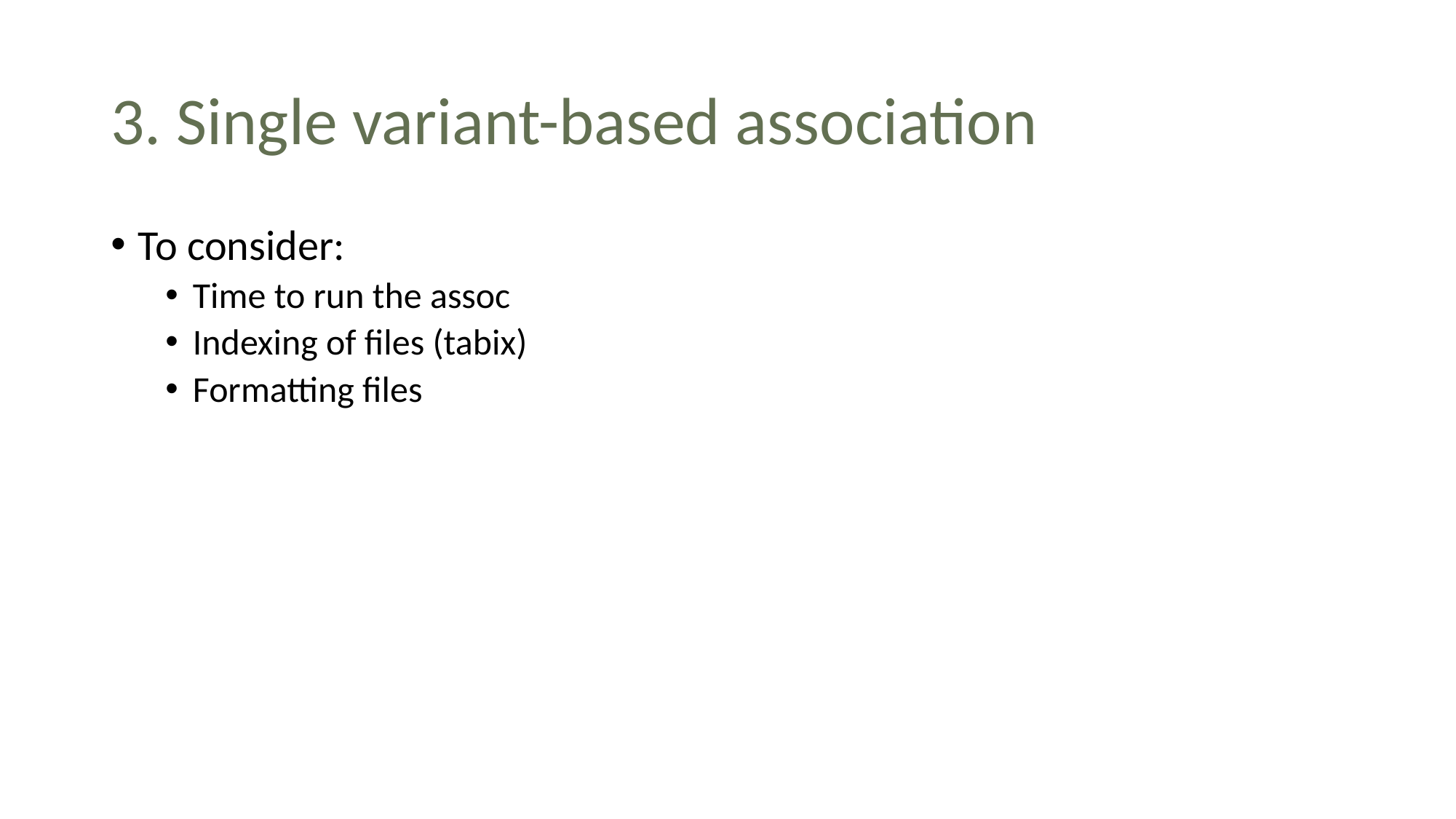

# 3. Single variant-based association
To consider:
Time to run the assoc
Indexing of files (tabix)
Formatting files